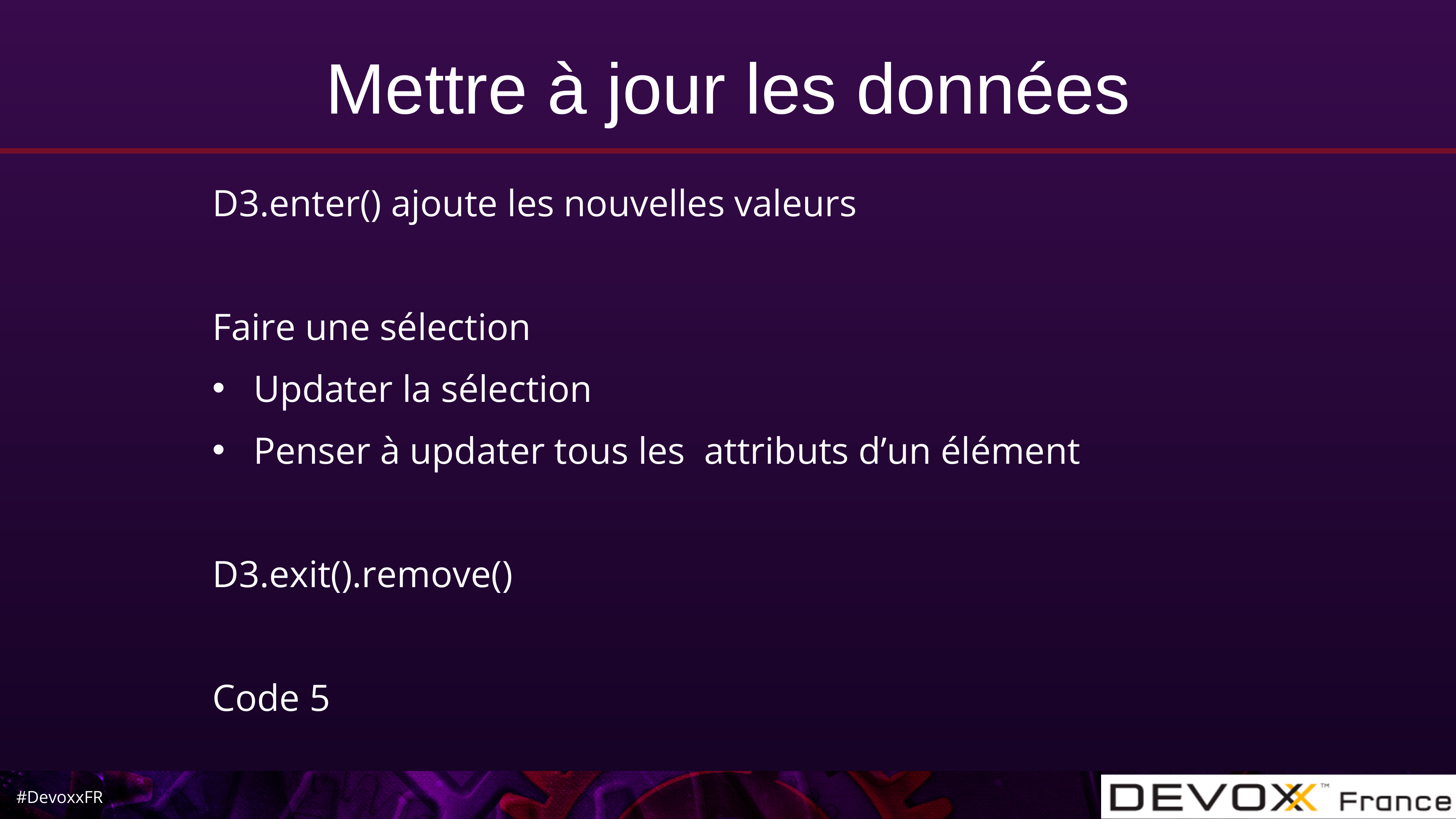

# Mettre à jour les données
D3.enter() ajoute les nouvelles valeurs

Faire une sélection
Updater la sélection
Penser à updater tous les  attributs d’un élément

D3.exit().remove()

Code 5